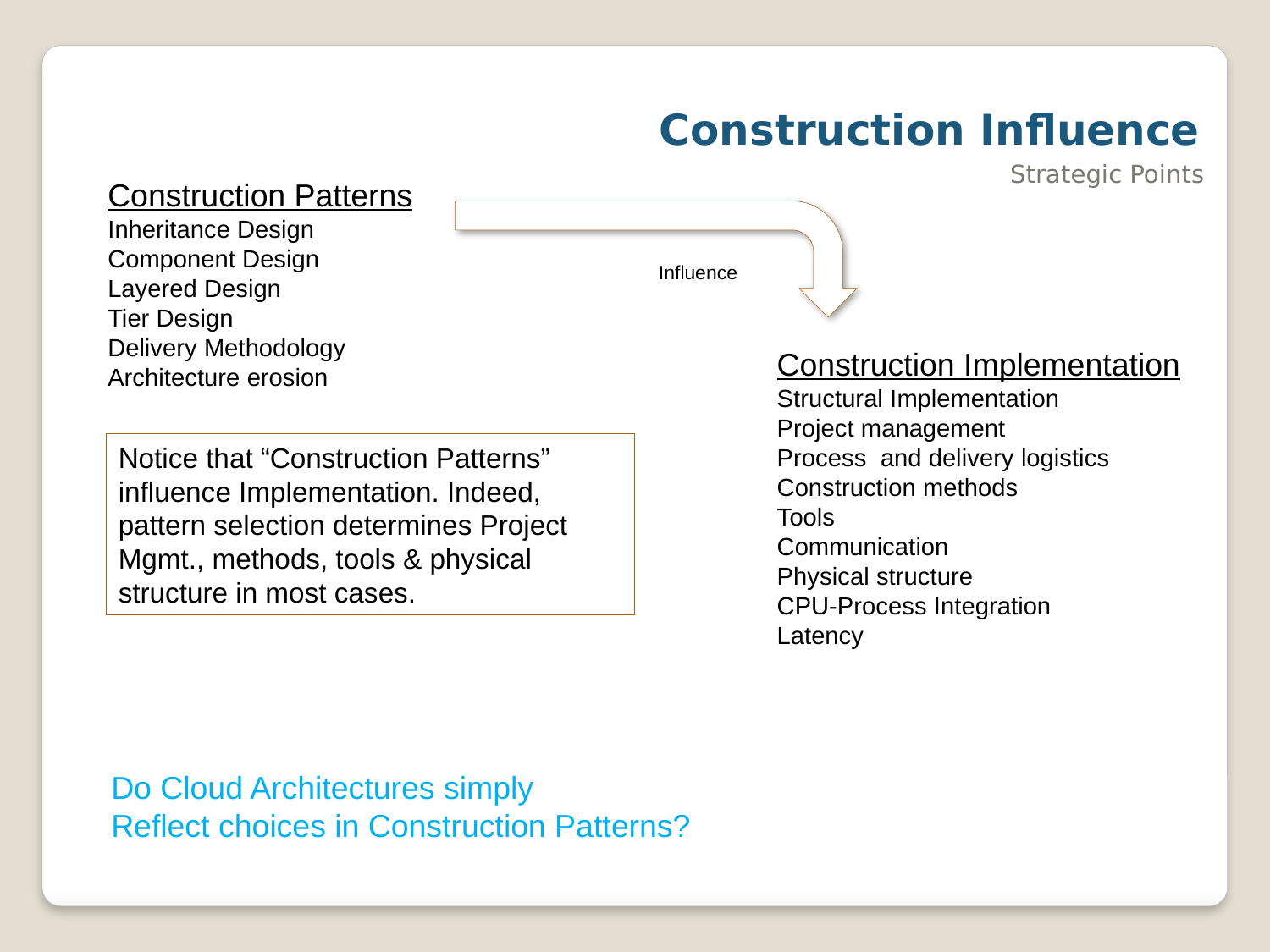

# Construction Influence
Strategic Points
Construction Patterns
Inheritance Design
Component Design
Layered Design
Tier Design
Delivery Methodology
Architecture erosion
Influence
Construction Implementation
Structural Implementation
Project management
Process  and delivery logistics
Construction methods
Tools
Communication
Physical structure
CPU-Process Integration
Latency
Notice that “Construction Patterns” influence Implementation. Indeed, pattern selection determines Project Mgmt., methods, tools & physical structure in most cases.
Do Cloud Architectures simply
Reflect choices in Construction Patterns?